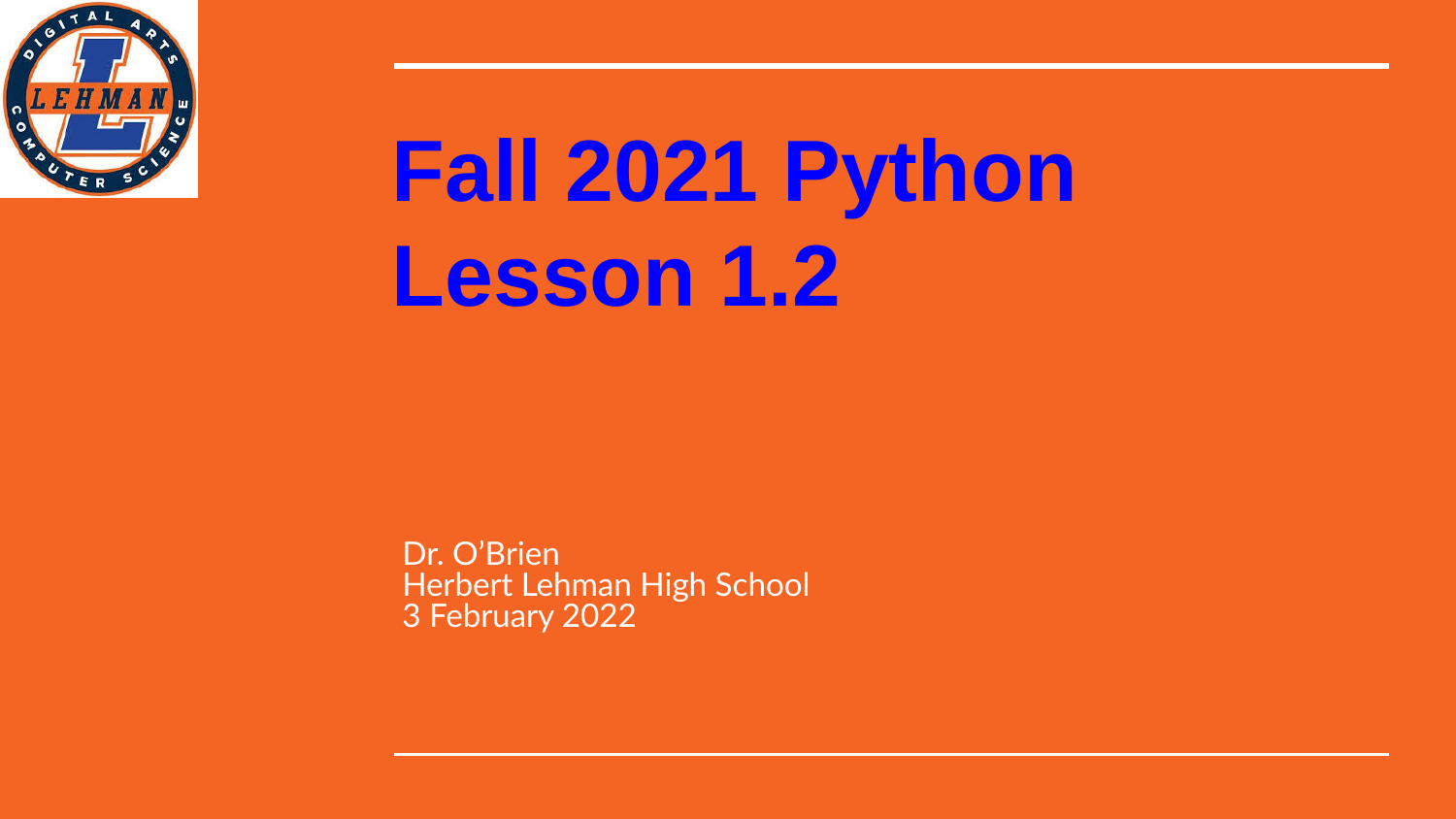

# Fall 2021 Python
Lesson 1.2
Dr. O’Brien
Herbert Lehman High School
3 February 2022